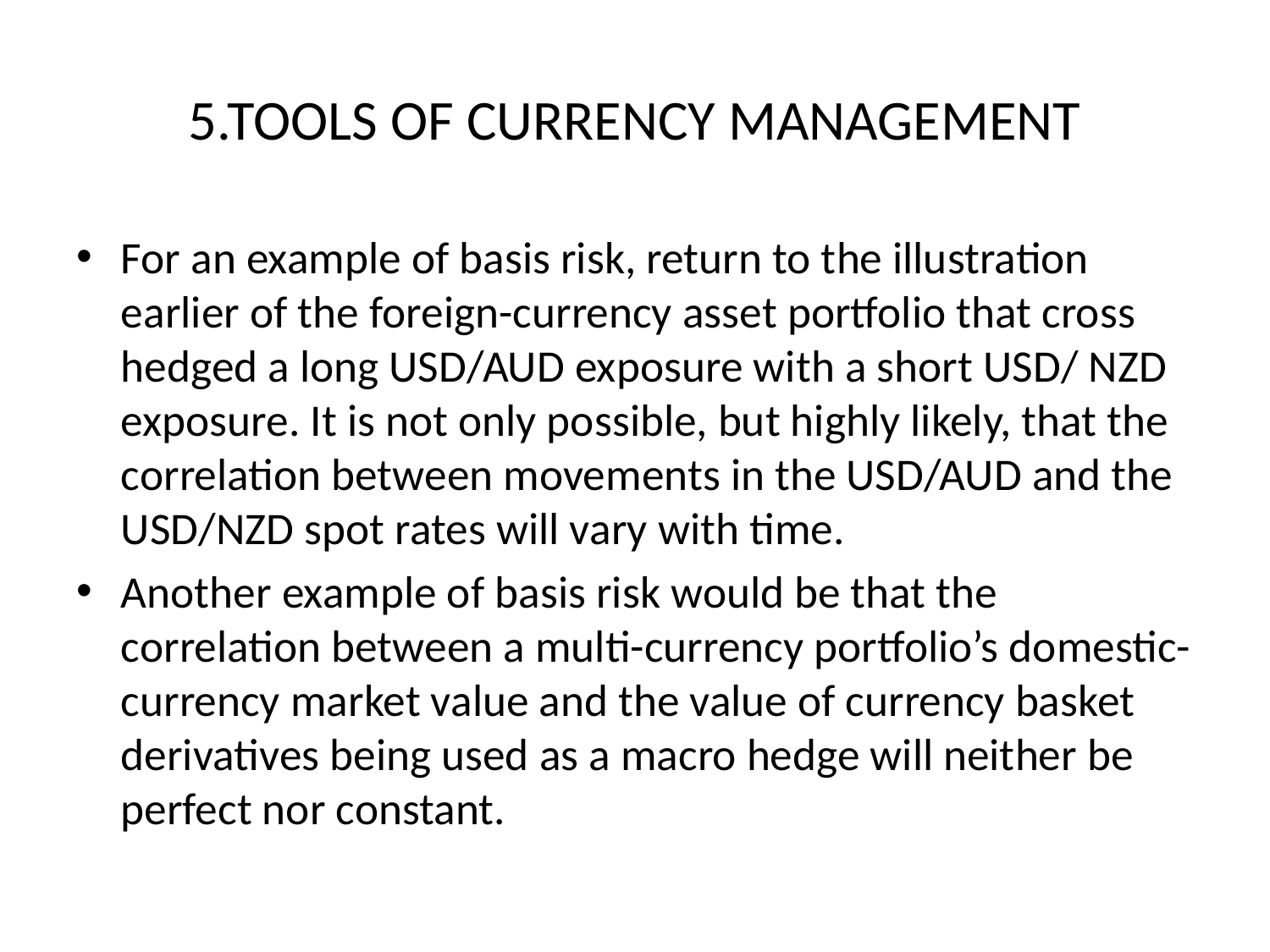

# 5.TOOLS OF CURRENCY MANAGEMENT
For an example of basis risk, return to the illustration earlier of the foreign-currency asset portfolio that cross hedged a long USD/AUD exposure with a short USD/ NZD exposure. It is not only possible, but highly likely, that the correlation between movements in the USD/AUD and the USD/NZD spot rates will vary with time.
Another example of basis risk would be that the correlation between a multi-currency portfolio’s domestic-currency market value and the value of currency basket derivatives being used as a macro hedge will neither be perfect nor constant.